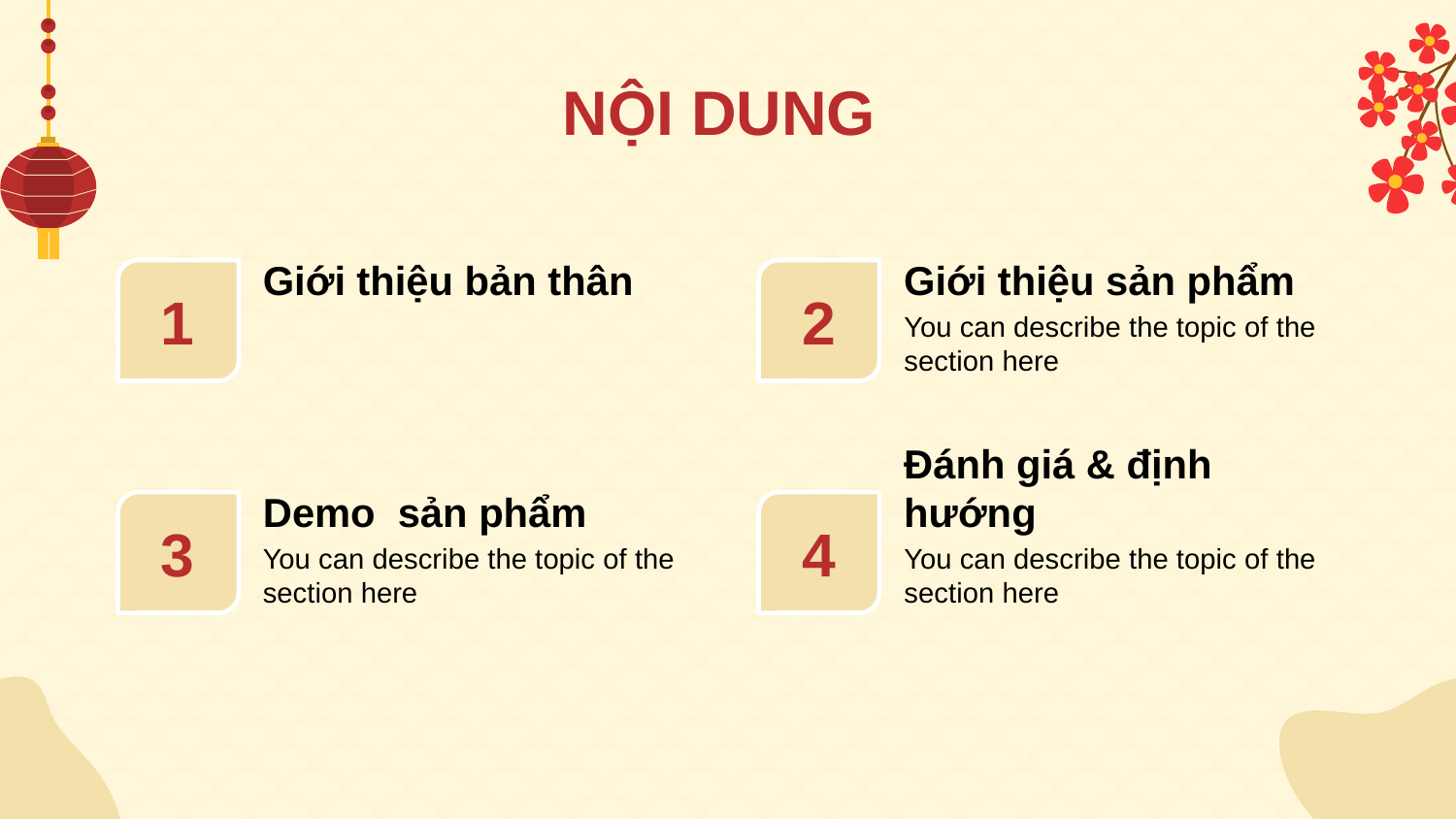

NỘI DUNG
Giới thiệu sản phẩm
# Giới thiệu bản thân

1
2
You can describe the topic of the section here

Demo  sản phẩm
Đánh giá & định hướng

3
4
You can describe the topic of the section here
You can describe the topic of the section here